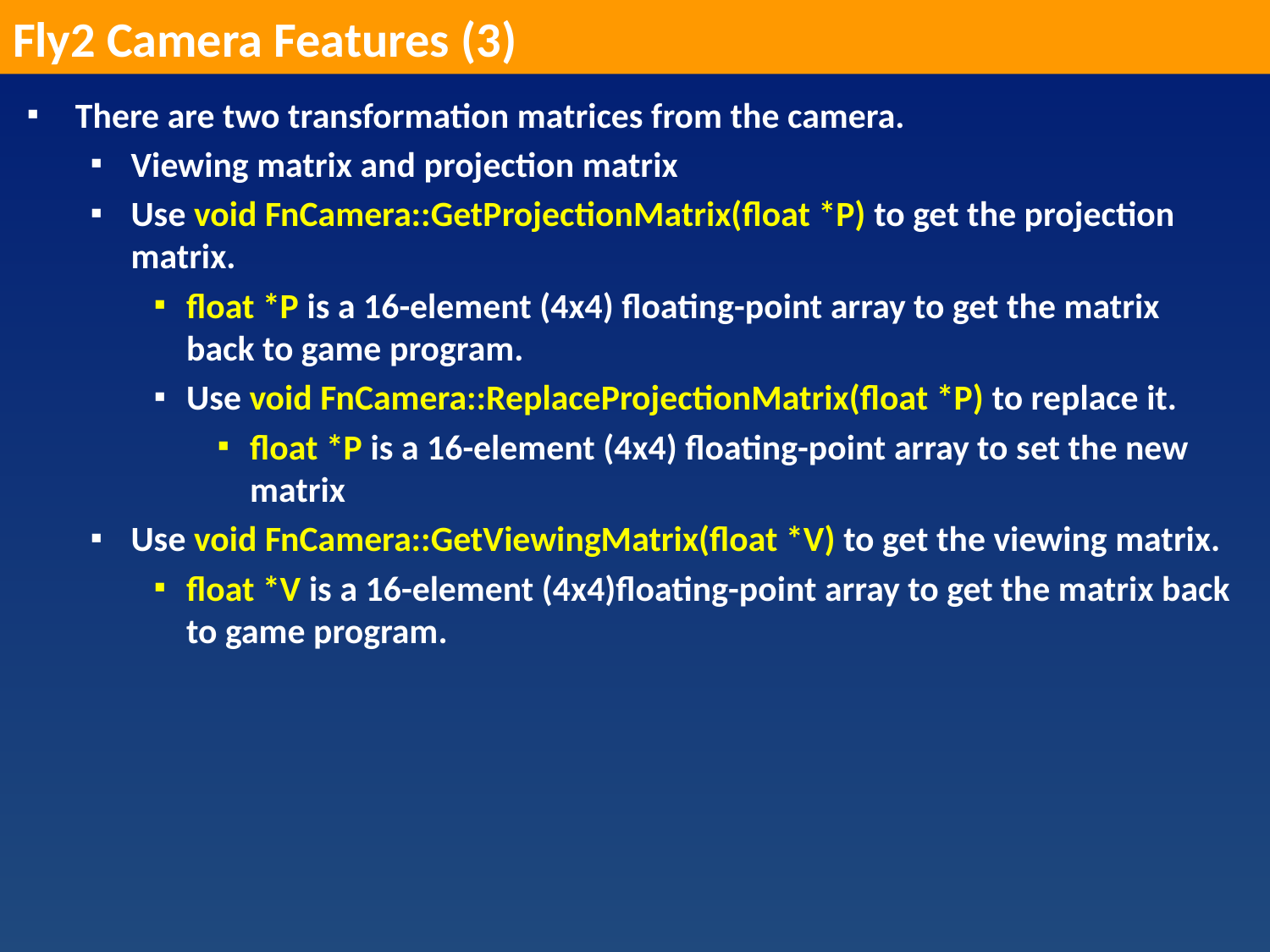

Fly2 Camera Features (3)
There are two transformation matrices from the camera.
Viewing matrix and projection matrix
Use void FnCamera::GetProjectionMatrix(float *P) to get the projection matrix.
float *P is a 16-element (4x4) floating-point array to get the matrix back to game program.
Use void FnCamera::ReplaceProjectionMatrix(float *P) to replace it.
float *P is a 16-element (4x4) floating-point array to set the new matrix
Use void FnCamera::GetViewingMatrix(float *V) to get the viewing matrix.
float *V is a 16-element (4x4)floating-point array to get the matrix back to game program.